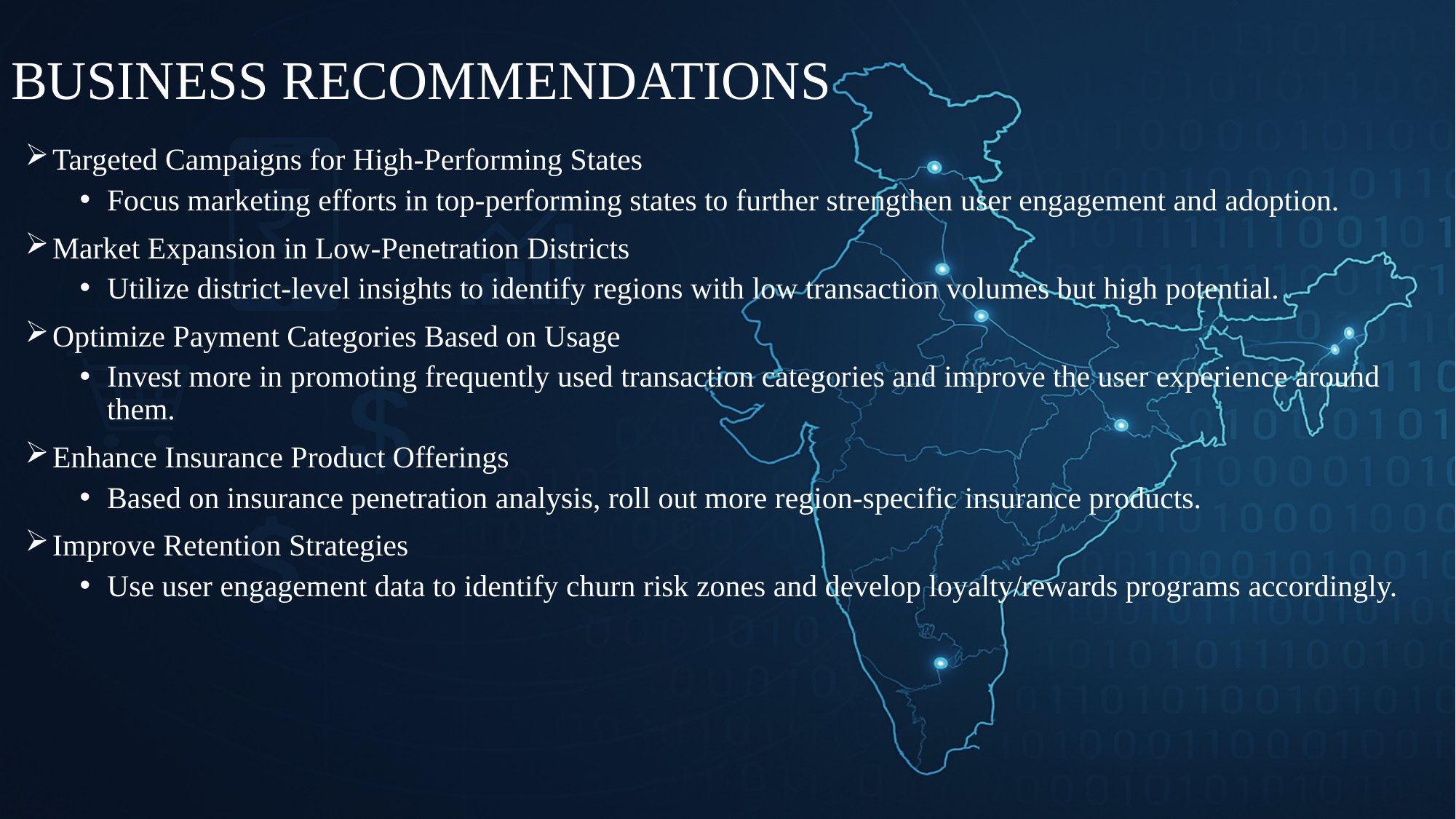

# BUSINESS RECOMMENDATIONS
Targeted Campaigns for High-Performing States
Focus marketing efforts in top-performing states to further strengthen user engagement and adoption.
Market Expansion in Low-Penetration Districts
Utilize district-level insights to identify regions with low transaction volumes but high potential.
Optimize Payment Categories Based on Usage
Invest more in promoting frequently used transaction categories and improve the user experience around them.
Enhance Insurance Product Offerings
Based on insurance penetration analysis, roll out more region-specific insurance products.
Improve Retention Strategies
Use user engagement data to identify churn risk zones and develop loyalty/rewards programs accordingly.